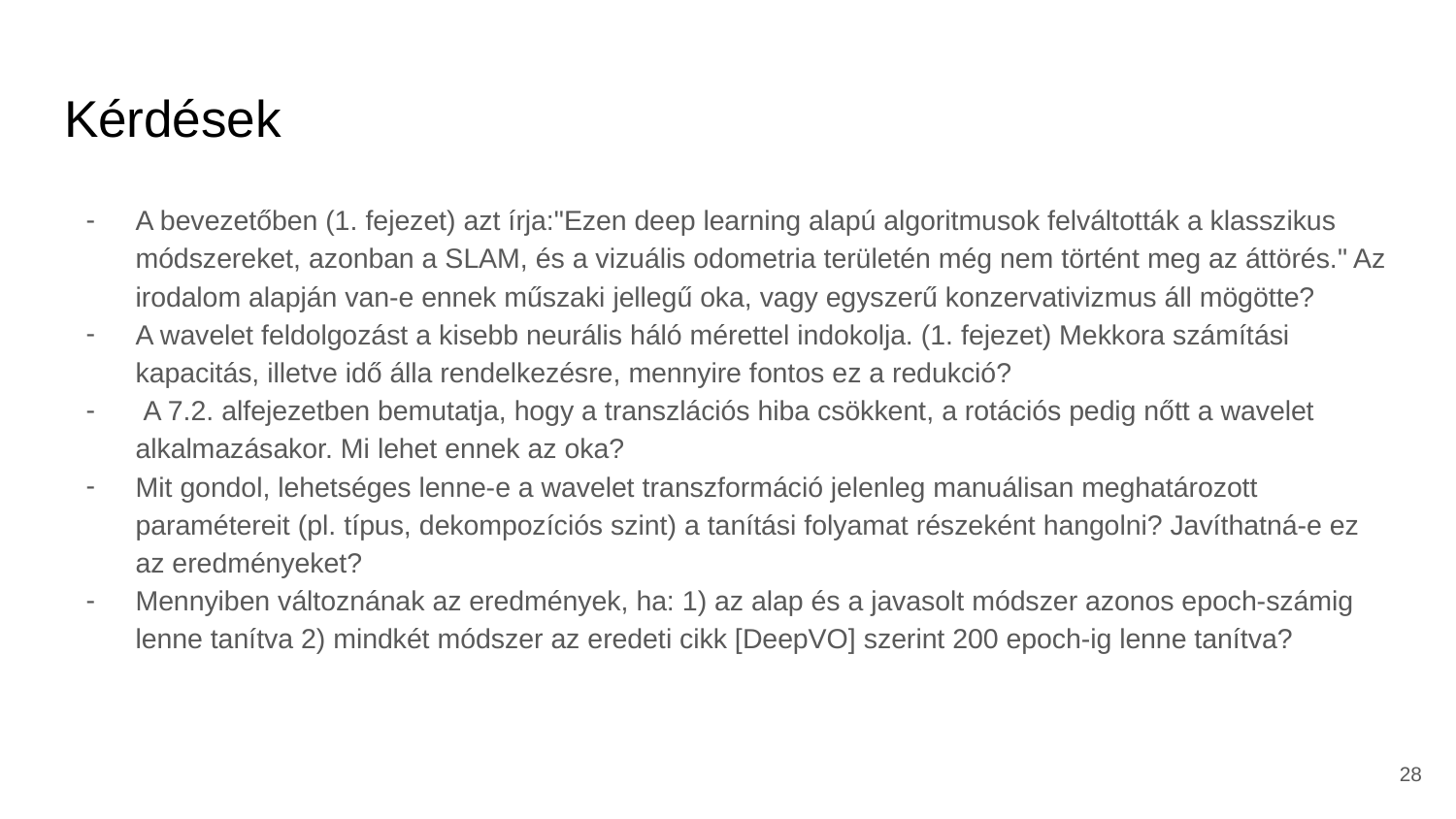

# Kérdések
A bevezetőben (1. fejezet) azt írja:"Ezen deep learning alapú algoritmusok felváltották a klasszikus módszereket, azonban a SLAM, és a vizuális odometria területén még nem történt meg az áttörés." Az irodalom alapján van-e ennek műszaki jellegű oka, vagy egyszerű konzervativizmus áll mögötte?
A wavelet feldolgozást a kisebb neurális háló mérettel indokolja. (1. fejezet) Mekkora számítási kapacitás, illetve idő álla rendelkezésre, mennyire fontos ez a redukció?
 A 7.2. alfejezetben bemutatja, hogy a transzlációs hiba csökkent, a rotációs pedig nőtt a wavelet alkalmazásakor. Mi lehet ennek az oka?
Mit gondol, lehetséges lenne-e a wavelet transzformáció jelenleg manuálisan meghatározott paramétereit (pl. típus, dekompozíciós szint) a tanítási folyamat részeként hangolni? Javíthatná-e ez az eredményeket?
Mennyiben változnának az eredmények, ha: 1) az alap és a javasolt módszer azonos epoch-számig lenne tanítva 2) mindkét módszer az eredeti cikk [DeepVO] szerint 200 epoch-ig lenne tanítva?

28